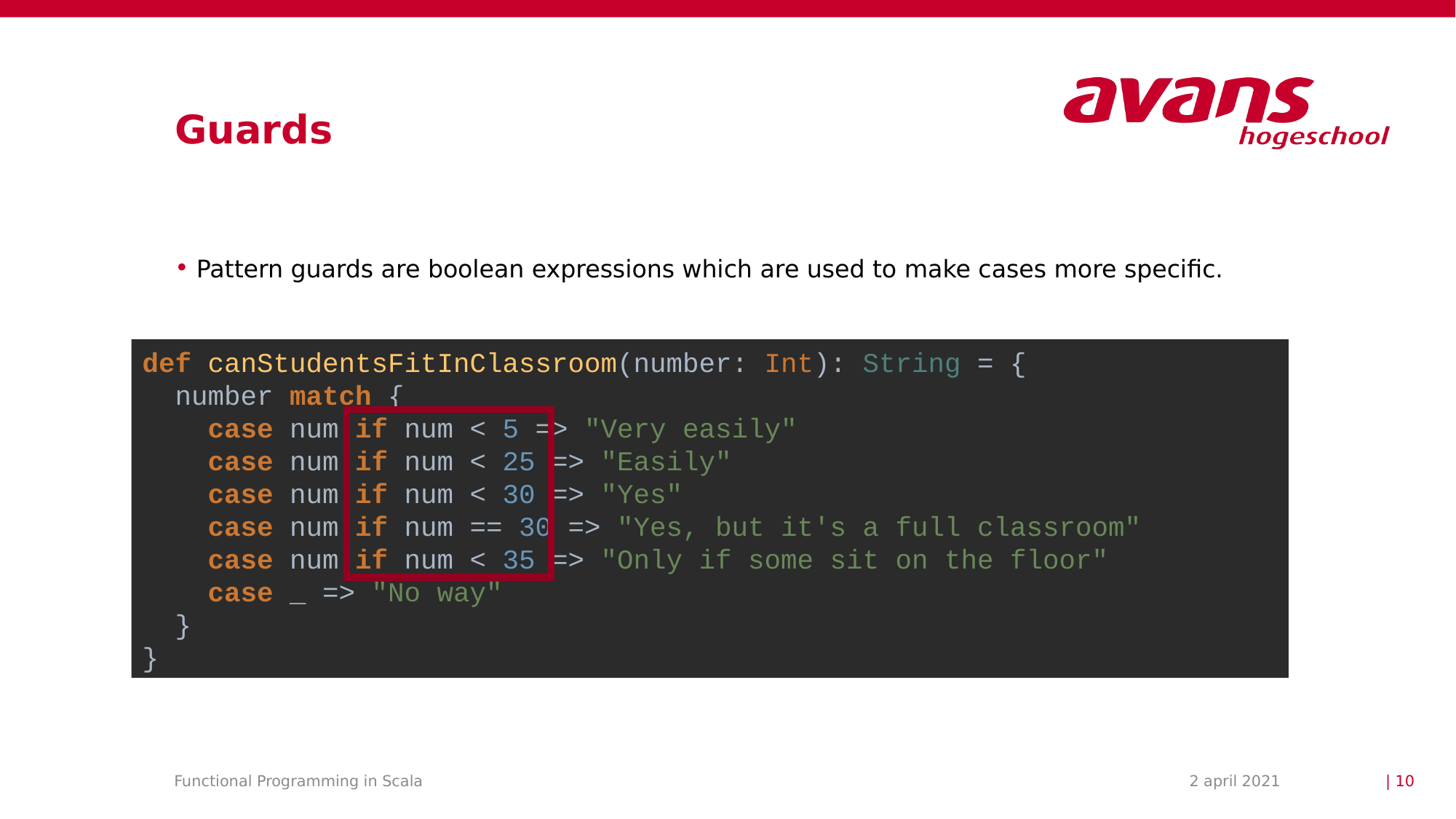

# Guards
Pattern guards are boolean expressions which are used to make cases more specific.
def canStudentsFitInClassroom(number: Int): String = {
  number match {
    case num if num < 5 => "Very easily"
    case num if num < 25 => "Easily"
    case num if num < 30 => "Yes"
    case num if num == 30 => "Yes, but it's a full classroom"
    case num if num < 35 => "Only if some sit on the floor"
    case _ => "No way"
  }
}

2 april 2021
| 10